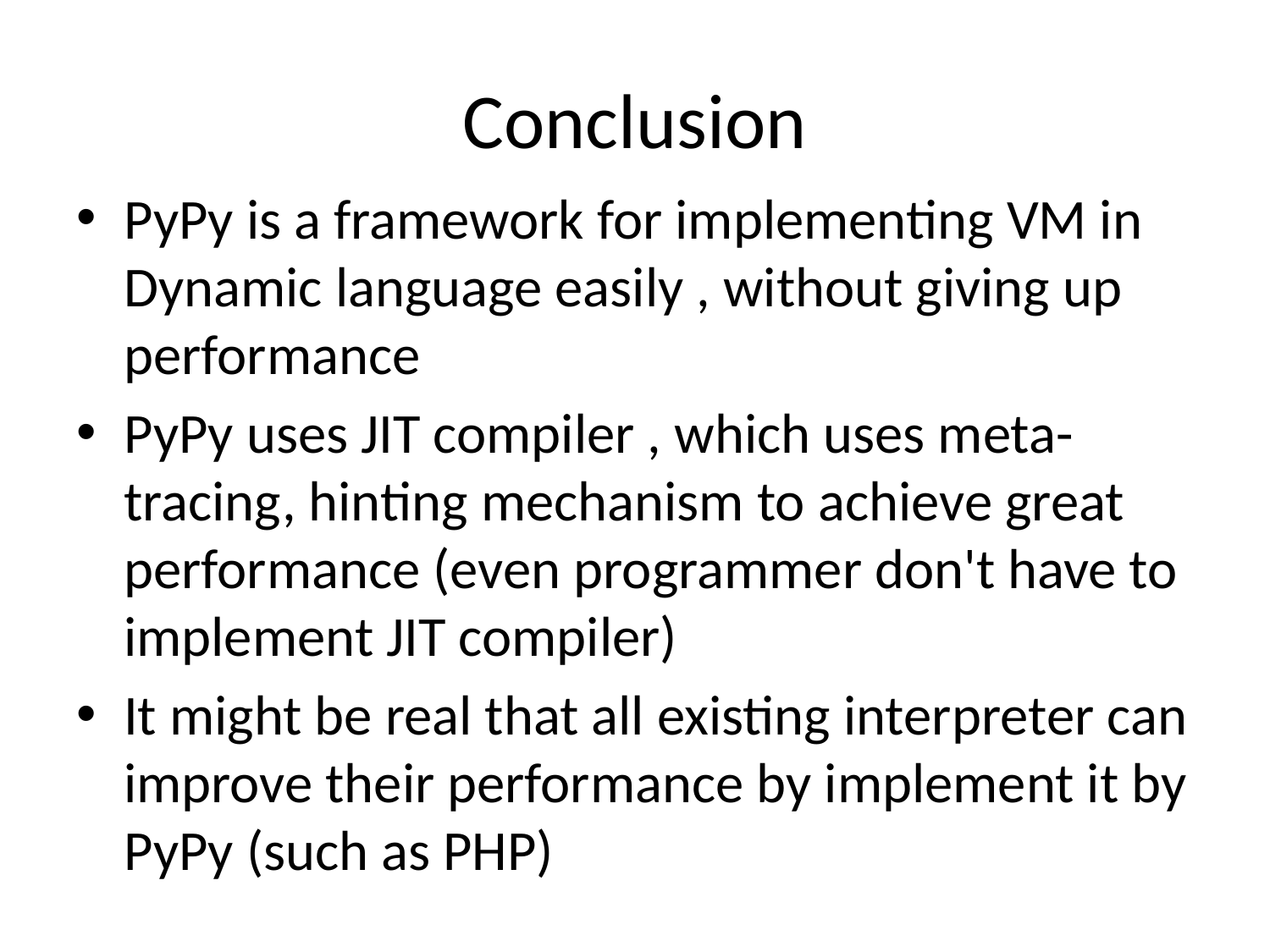

# Conclusion
PyPy is a framework for implementing VM in Dynamic language easily , without giving up performance
PyPy uses JIT compiler , which uses meta-tracing, hinting mechanism to achieve great performance (even programmer don't have to implement JIT compiler)
It might be real that all existing interpreter can improve their performance by implement it by PyPy (such as PHP)